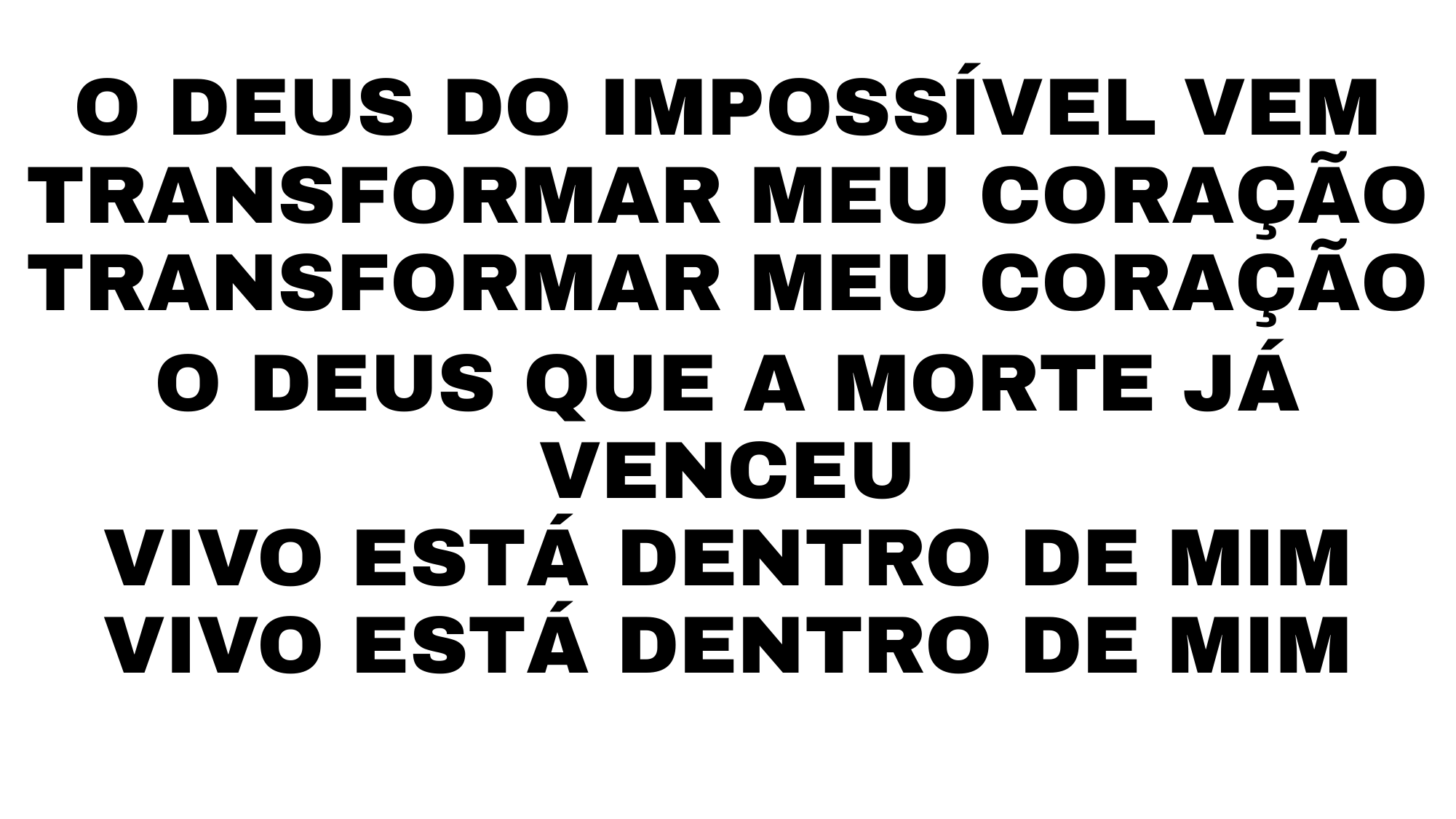

O DEUS DO IMPOSSÍVEL VEM
TRANSFORMAR MEU CORAÇÃO
TRANSFORMAR MEU CORAÇÃO
O DEUS QUE A MORTE JÁ VENCEU
VIVO ESTÁ DENTRO DE MIM
VIVO ESTÁ DENTRO DE MIM